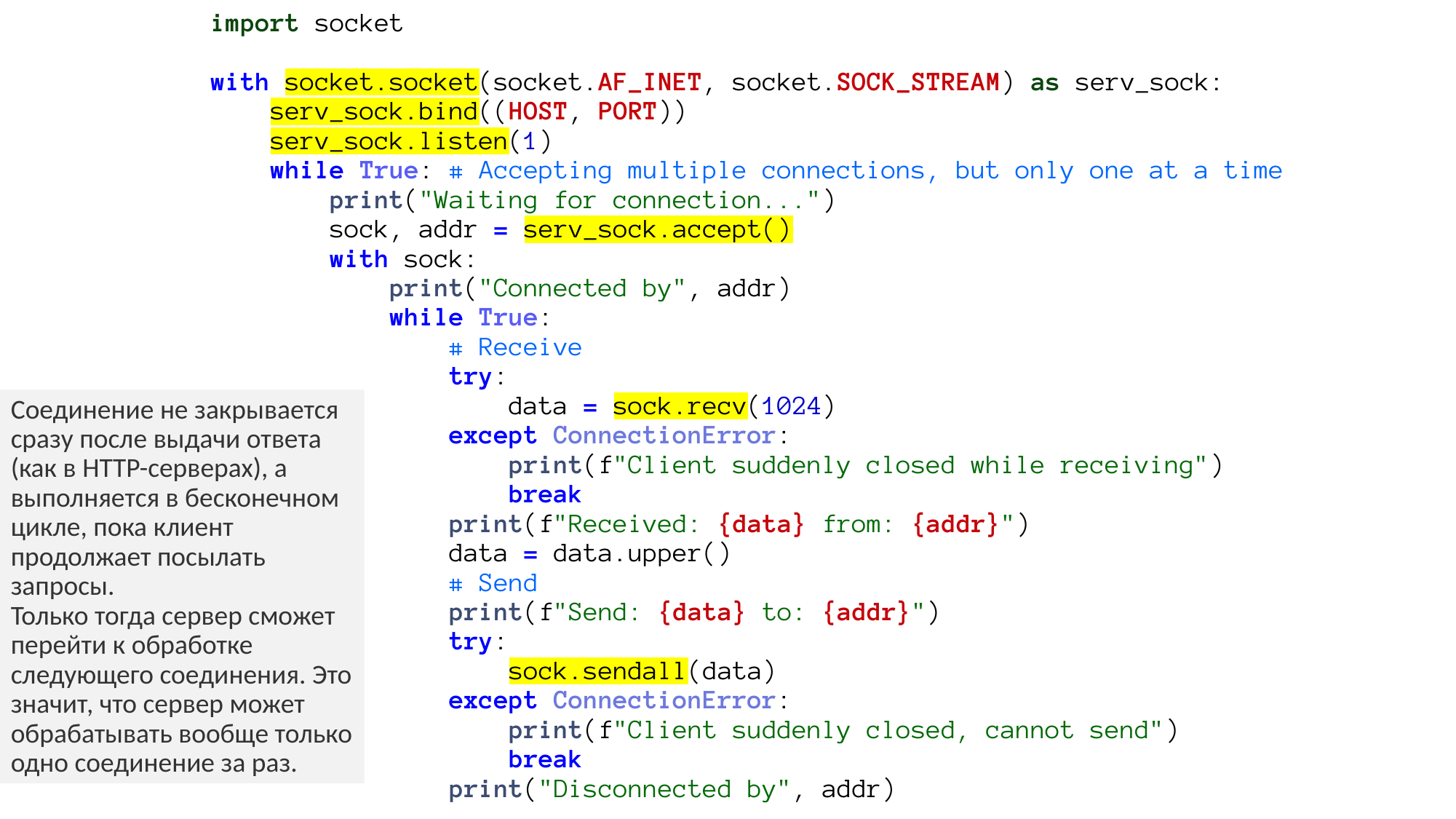

import socket
with socket.socket(socket.AF_INET, socket.SOCK_STREAM) as serv_sock:
    serv_sock.bind((HOST, PORT))
    serv_sock.listen(1)
    while True: # Accepting multiple connections, but only one at a time
        print("Waiting for connection...")
        sock, addr = serv_sock.accept()
        with sock:
            print("Connected by", addr)
            while True:
                # Receive
                try:
                    data = sock.recv(1024)
                except ConnectionError:
                    print(f"Client suddenly closed while receiving")
                    break
                print(f"Received: {data} from: {addr}")
                data = data.upper()
                # Send
                print(f"Send: {data} to: {addr}")
                try:
                    sock.sendall(data)
                except ConnectionError:
                    print(f"Client suddenly closed, cannot send")
                    break
                print("Disconnected by", addr)
Соединение не закрывается сразу после выдачи ответа (как в HTTP-серверах), а выполняется в бесконечном цикле, пока клиент продолжает посылать запросы.
Только тогда сервер сможет перейти к обработке следующего соединения. Это значит, что сервер может обрабатывать вообще только одно соединение за раз.